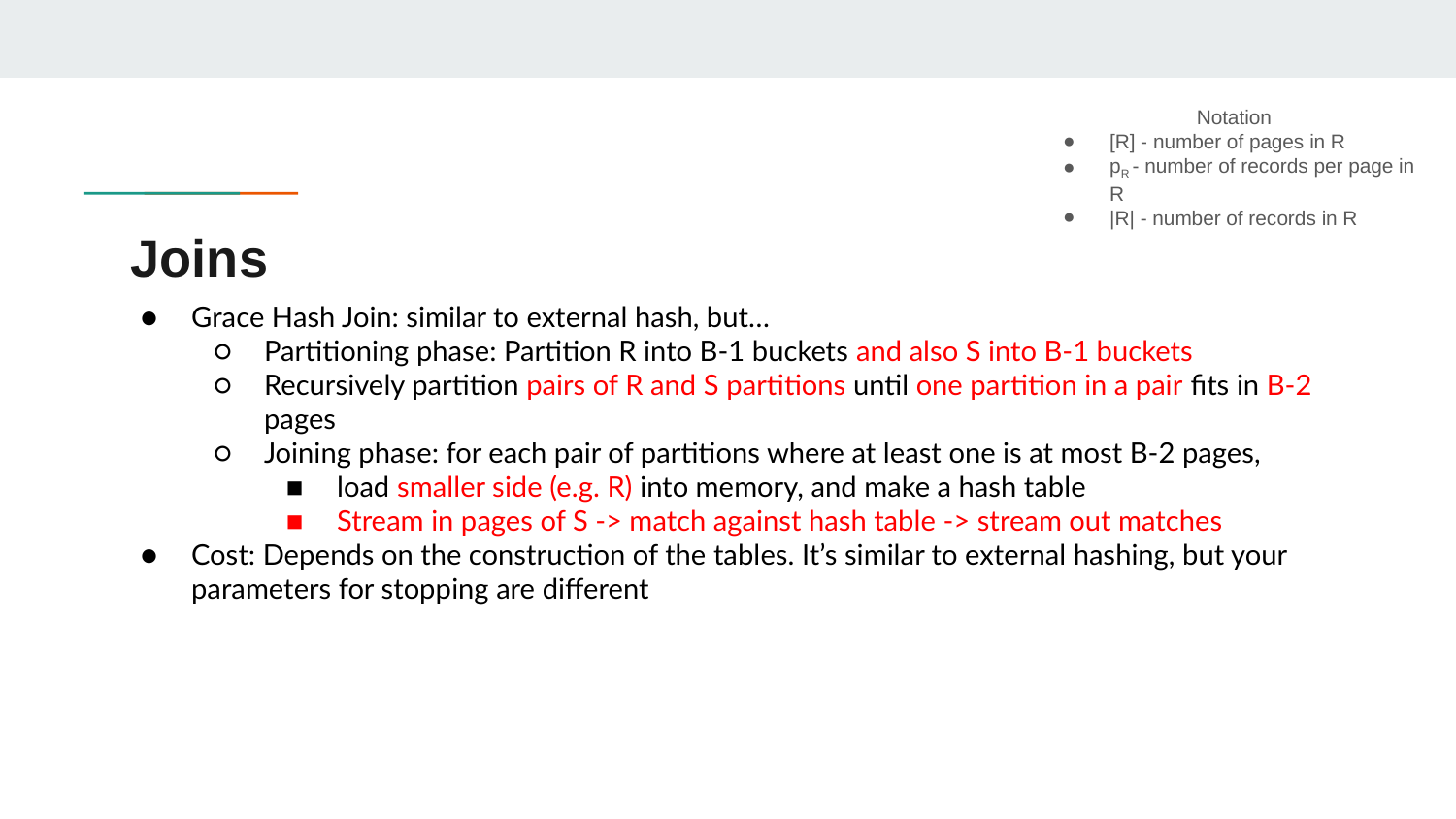

Notation
[R] - number of pages in R
pR - number of records per page in R
|R| - number of records in R

# Joins
Grace Hash Join: similar to external hash, but…
Partitioning phase: Partition R into B-1 buckets and also S into B-1 buckets
Recursively partition pairs of R and S partitions until one partition in a pair fits in B-2 pages
Joining phase: for each pair of partitions where at least one is at most B-2 pages,
load smaller side (e.g. R) into memory, and make a hash table
Stream in pages of S -> match against hash table -> stream out matches
Cost: Depends on the construction of the tables. It’s similar to external hashing, but your parameters for stopping are different